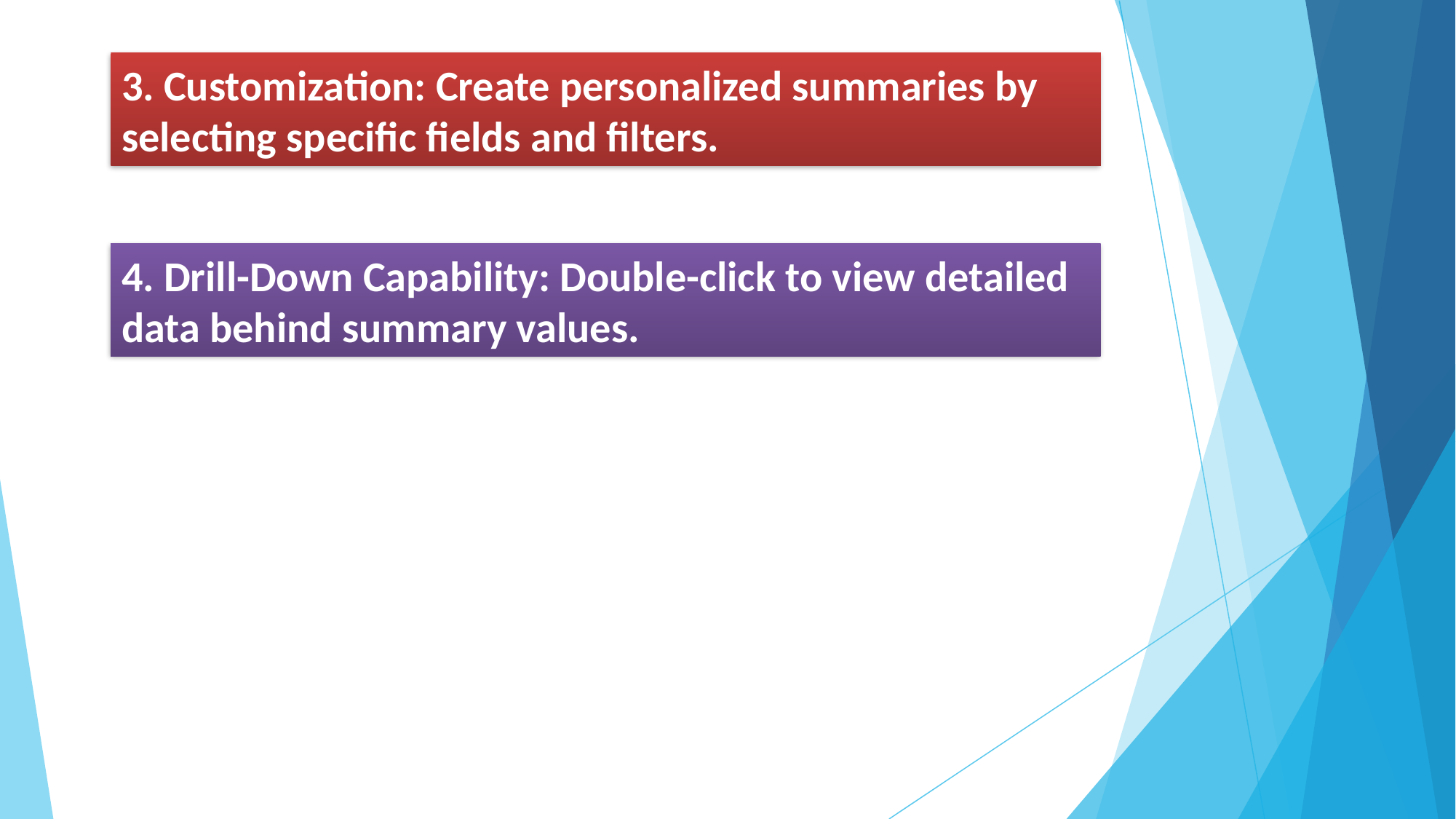

3. Customization: Create personalized summaries by selecting specific fields and filters.
4. Drill-Down Capability: Double-click to view detailed data behind summary values.